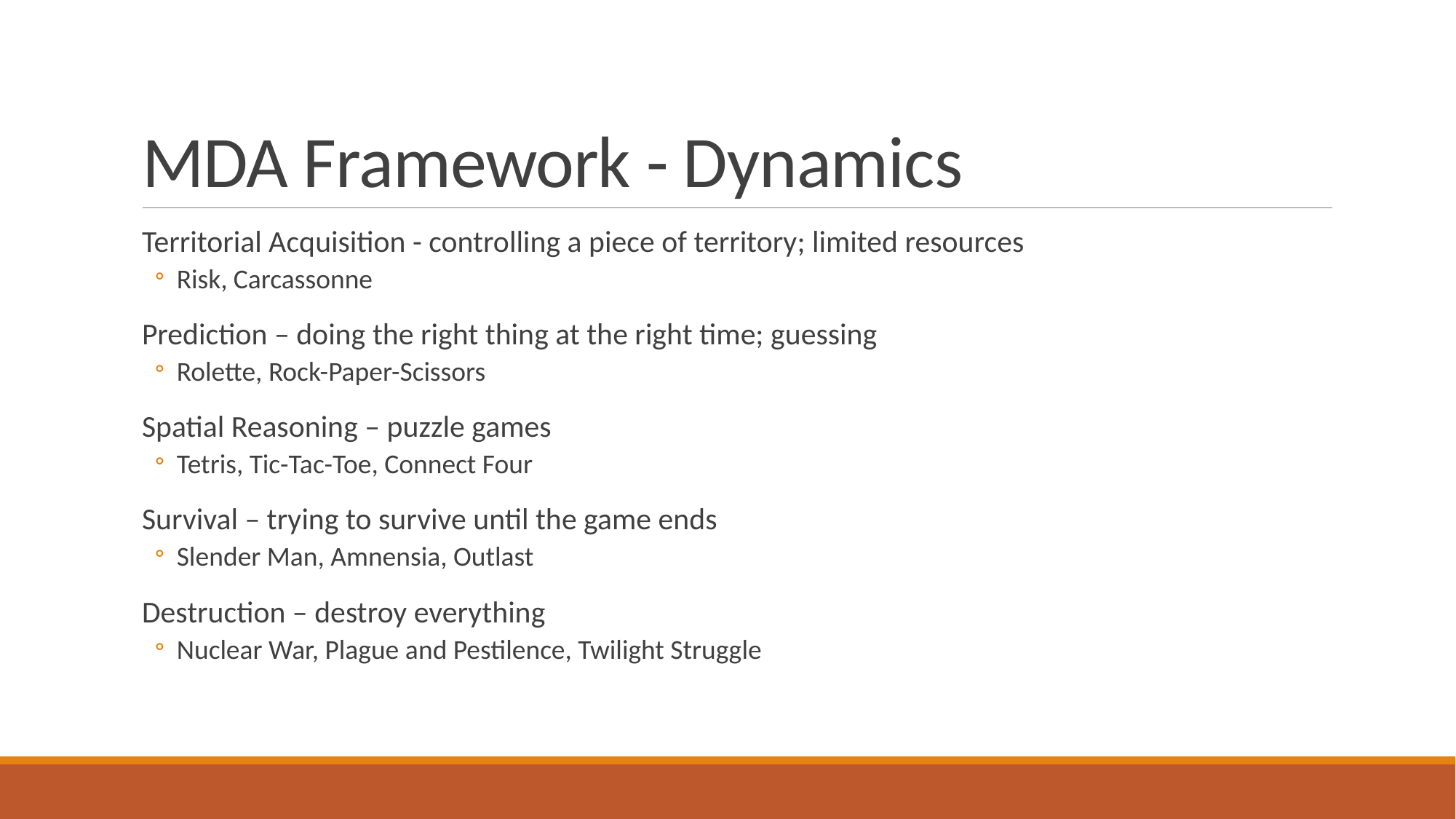

# MDA Framework - Dynamics
Territorial Acquisition - controlling a piece of territory; limited resources
Risk, Carcassonne
Prediction – doing the right thing at the right time; guessing
Rolette, Rock-Paper-Scissors
Spatial Reasoning – puzzle games
Tetris, Tic-Tac-Toe, Connect Four
Survival – trying to survive until the game ends
Slender Man, Amnensia, Outlast
Destruction – destroy everything
Nuclear War, Plague and Pestilence, Twilight Struggle